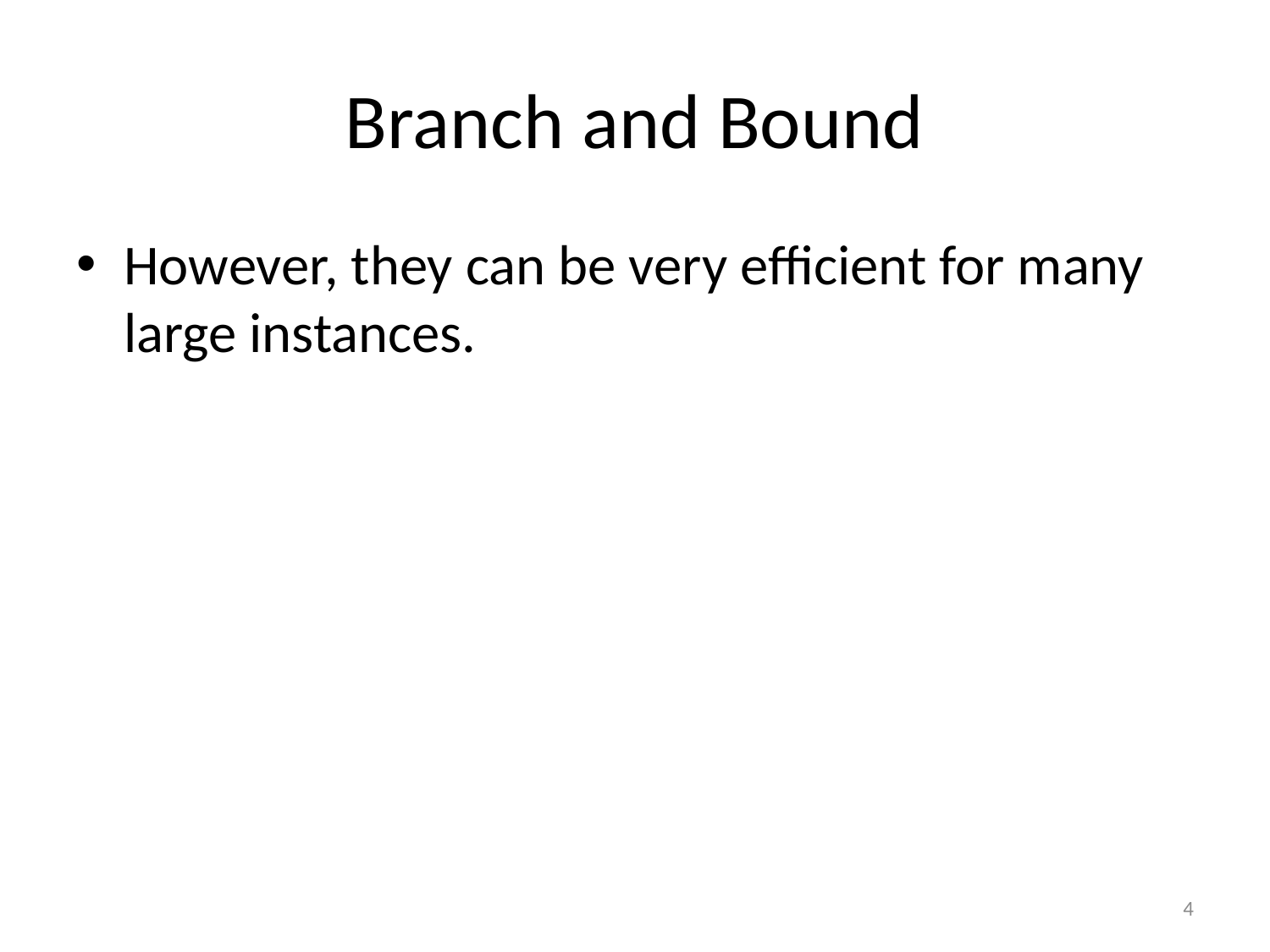

# Branch and Bound
However, they can be very efficient for many large instances.

4